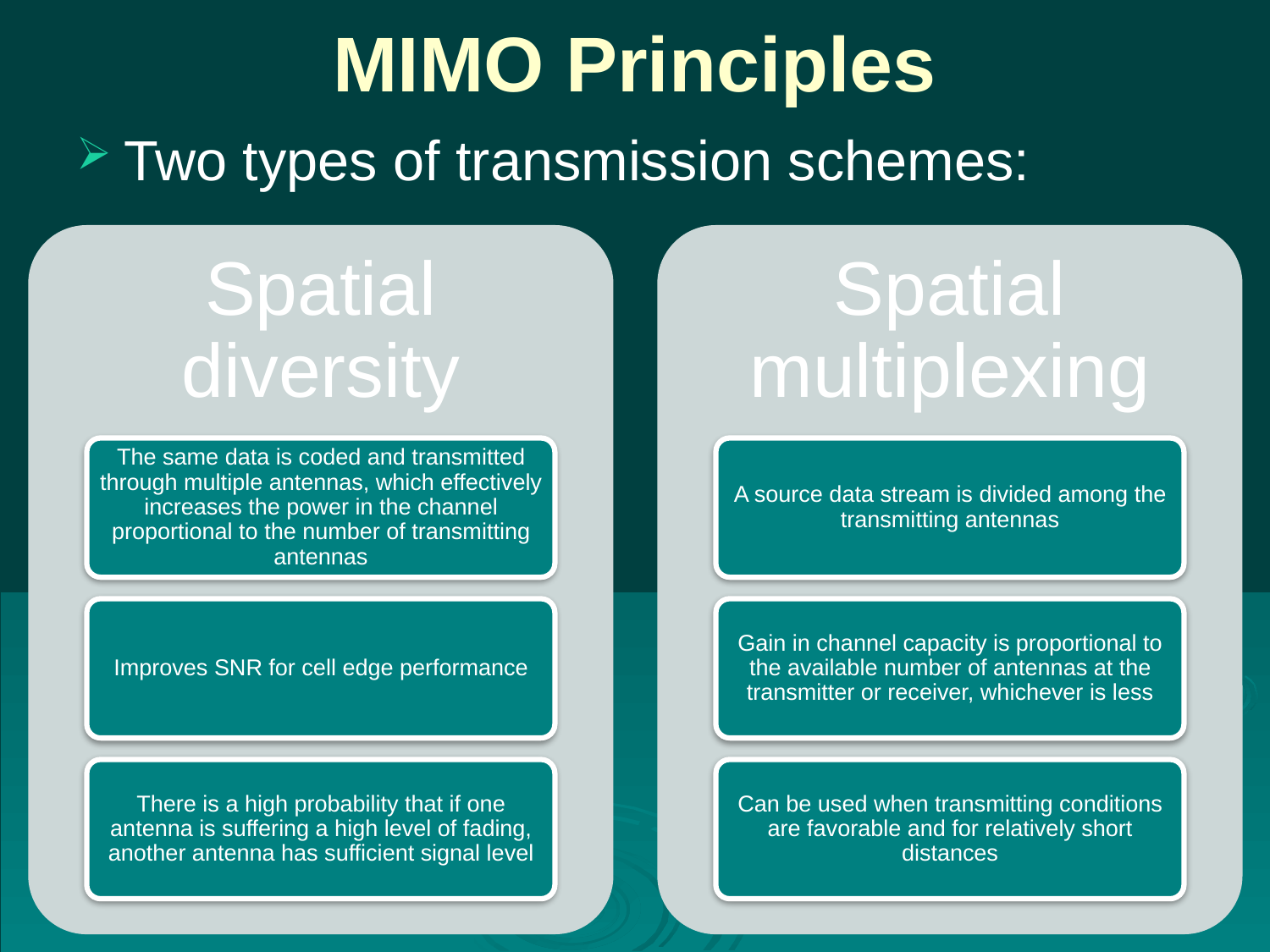

# MIMO Principles
Two types of transmission schemes:
Spatial diversity
The same data is coded and transmitted through multiple antennas, which effectively increases the power in the channel proportional to the number of transmitting antennas
Improves SNR for cell edge performance
There is a high probability that if one antenna is suffering a high level of fading, another antenna has sufficient signal level
Spatial multiplexing
A source data stream is divided among the transmitting antennas
Gain in channel capacity is proportional to the available number of antennas at the transmitter or receiver, whichever is less
Can be used when transmitting conditions are favorable and for relatively short distances